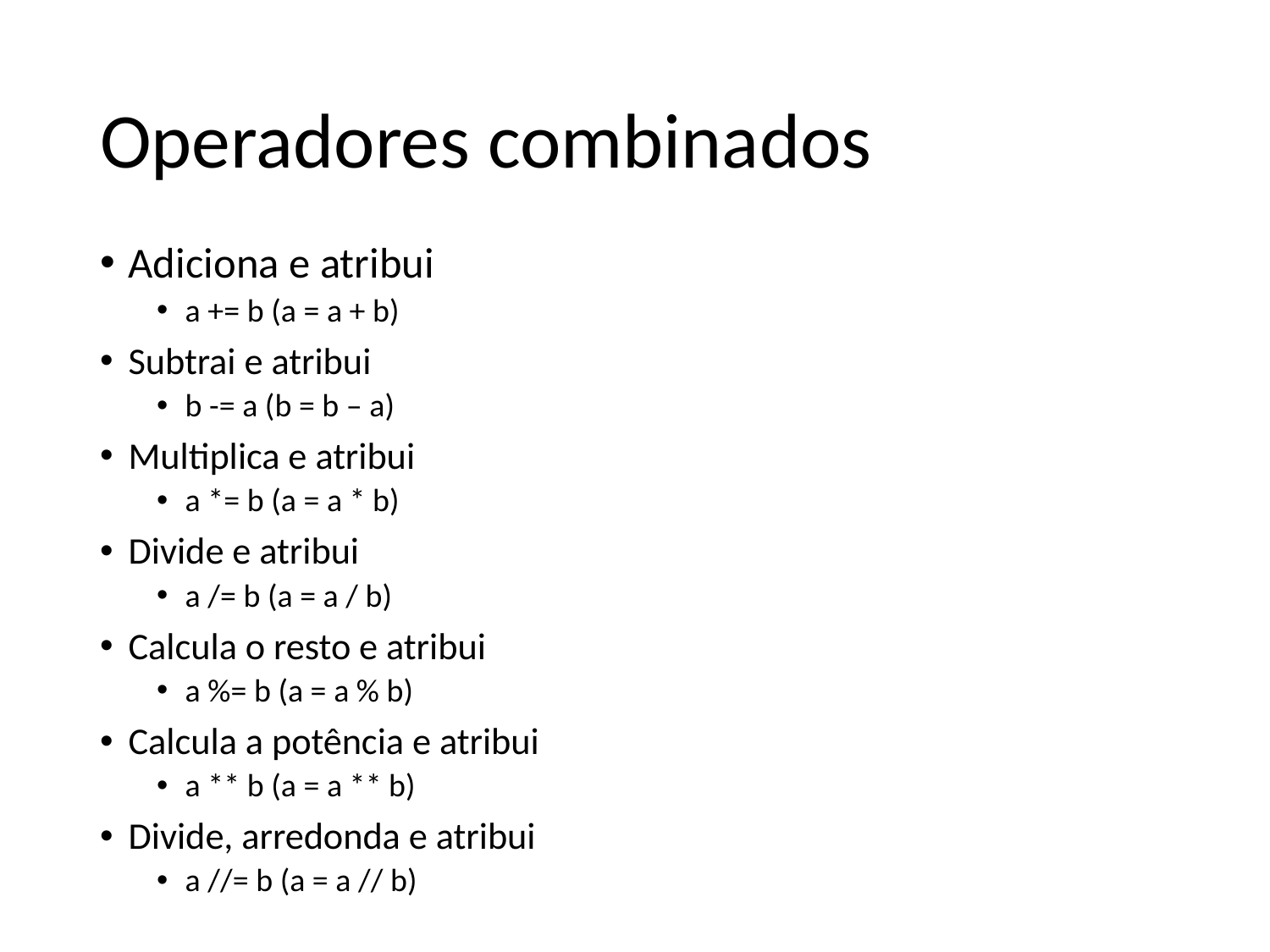

# Operadores combinados
Adiciona e atribui
a += b (a = a + b)
Subtrai e atribui
b -= a (b = b – a)
Multiplica e atribui
a *= b (a = a * b)
Divide e atribui
a /= b (a = a / b)
Calcula o resto e atribui
a %= b (a = a % b)
Calcula a potência e atribui
a ** b (a = a ** b)
Divide, arredonda e atribui
a //= b (a = a // b)